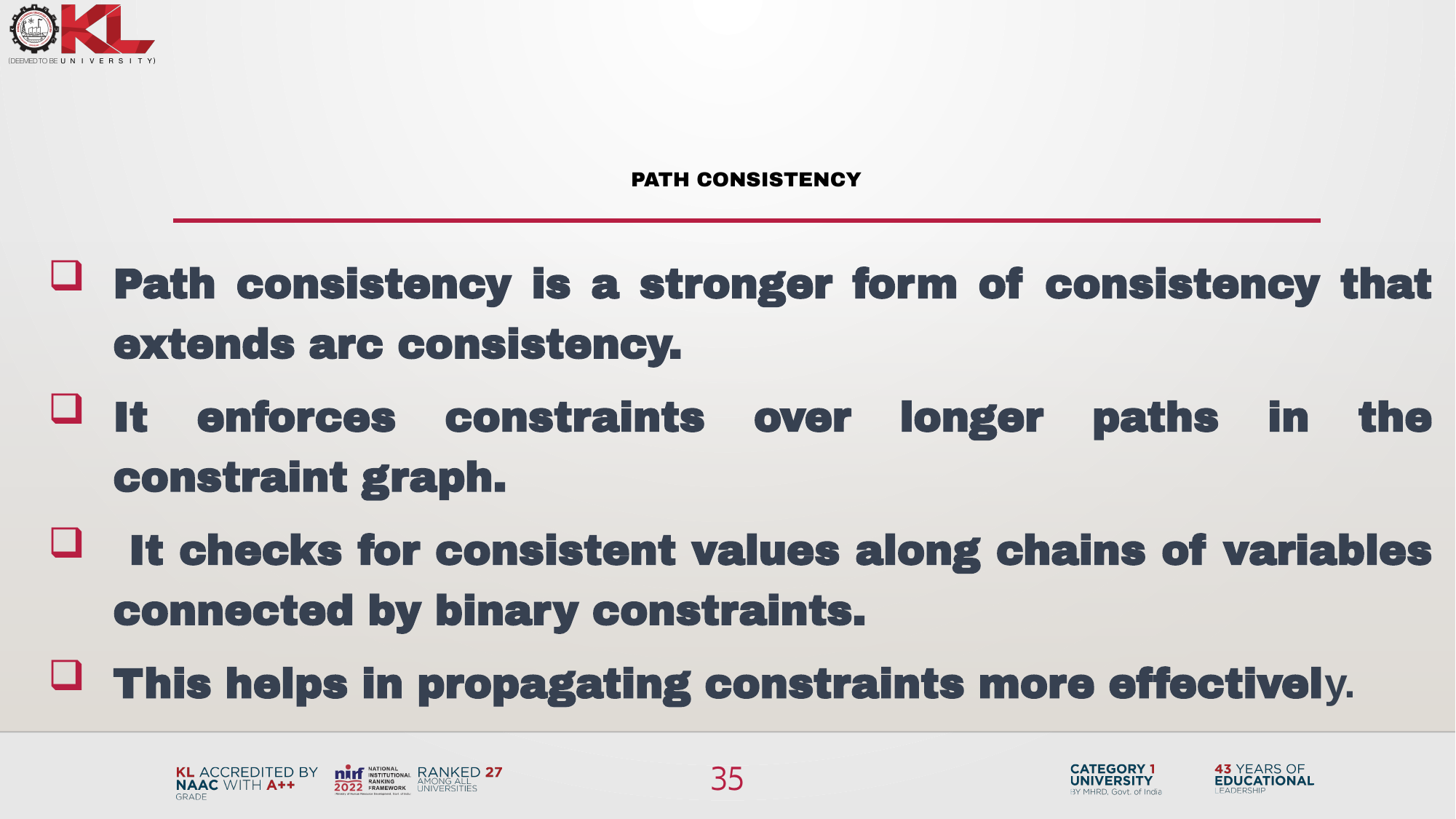

# Path consistency
Path consistency is a stronger form of consistency that extends arc consistency.
It enforces constraints over longer paths in the constraint graph.
 It checks for consistent values along chains of variables connected by binary constraints.
This helps in propagating constraints more effectively.
35